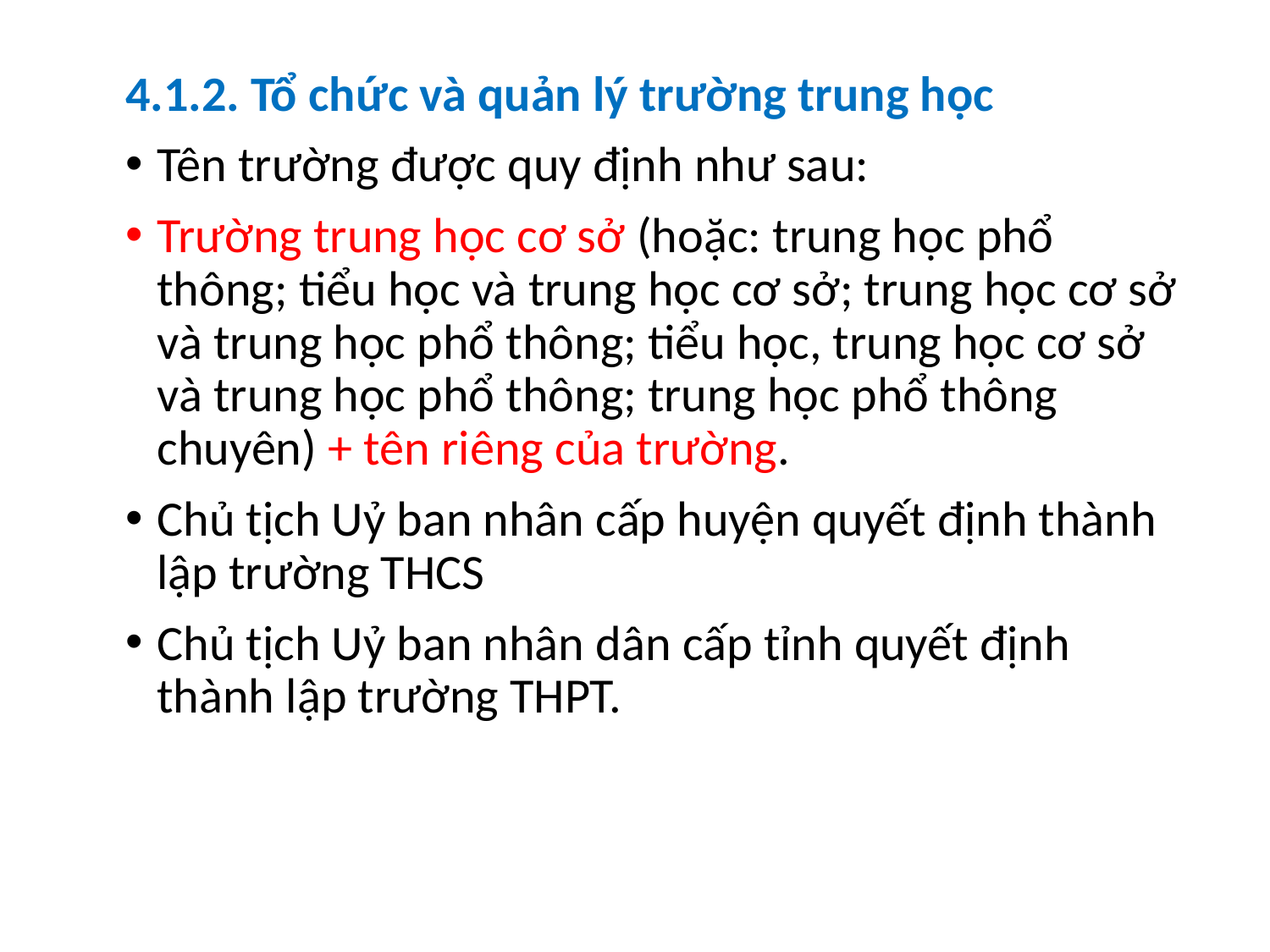

4.1.2. Tổ chức và quản lý trường trung học
Tên trường được quy định như sau:
Trường trung học cơ sở (hoặc: trung học phổ thông; tiểu học và trung học cơ sở; trung học cơ sở và trung học phổ thông; tiểu học, trung học cơ sở và trung học phổ thông; trung học phổ thông chuyên) + tên riêng của trường.
Chủ tịch Uỷ ban nhân cấp huyện quyết định thành lập trường THCS
Chủ tịch Uỷ ban nhân dân cấp tỉnh quyết định thành lập trường THPT.